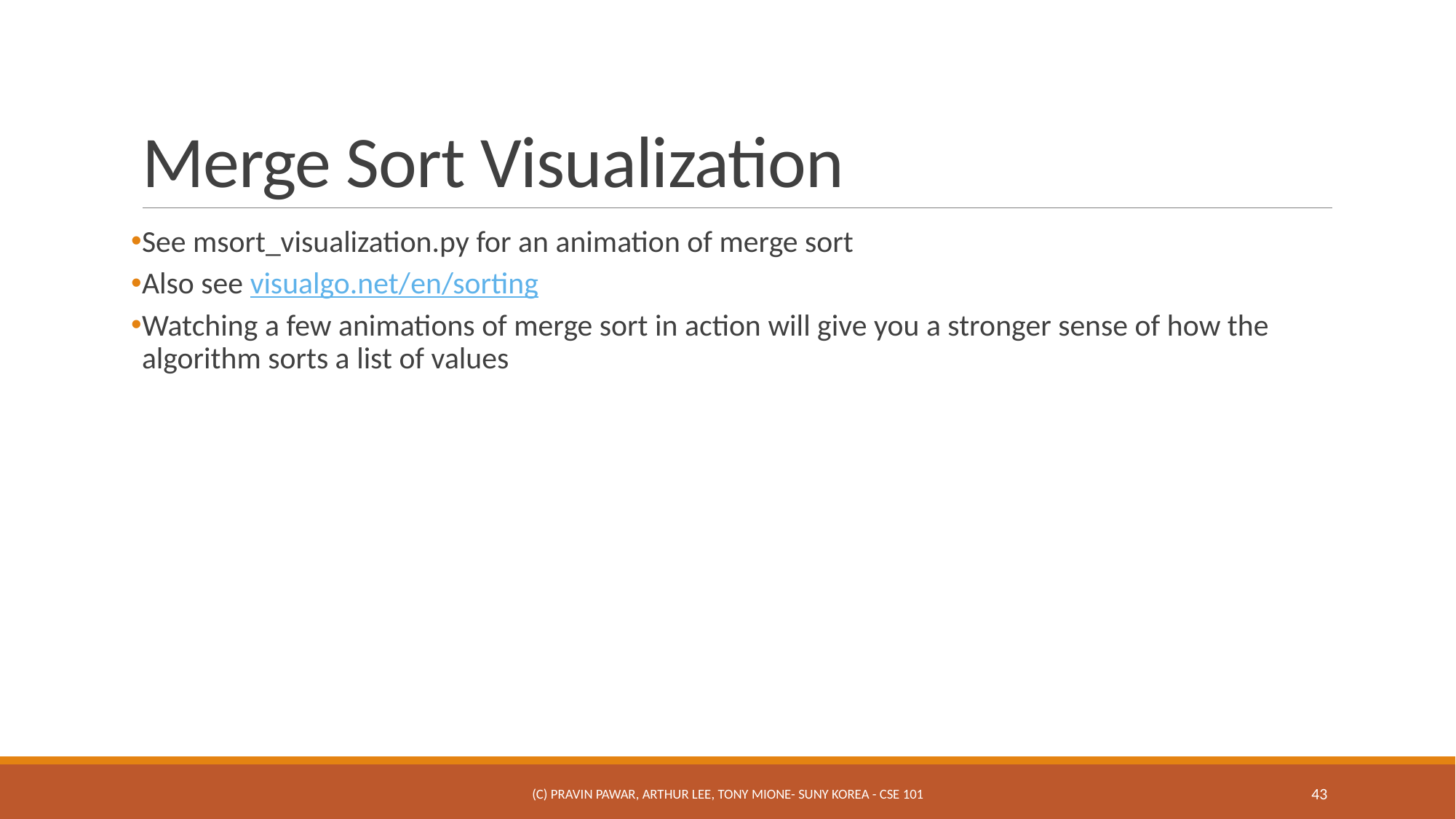

# Merge Sort Visualization
See msort_visualization.py for an animation of merge sort
Also see visualgo.net/en/sorting
Watching a few animations of merge sort in action will give you a stronger sense of how the algorithm sorts a list of values

(c) Pravin Pawar, Arthur Lee, Tony Mione- SUNY Korea - CSE 101
43